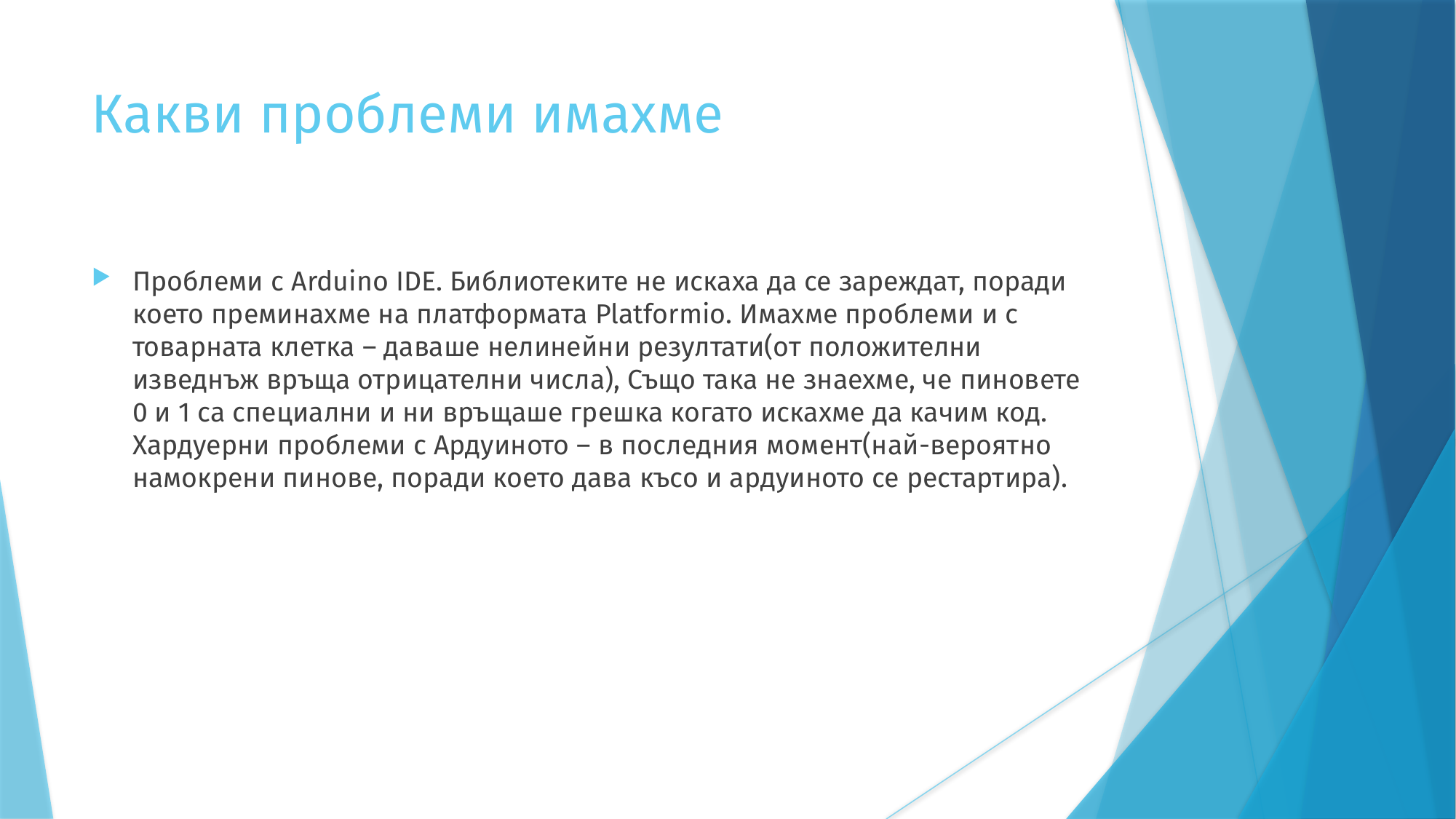

Какви проблеми имахме
Проблеми с Arduino IDE. Библиотеките не искаха да се зареждат, поради което преминахме на платформата Platformio. Имахме проблеми и с товарната клетка – даваше нелинейни резултати(от положителни изведнъж връща отрицателни числа), Също така не знаехме, че пиновете 0 и 1 са специални и ни връщаше грешка когато искахме да качим код. Хардуерни проблеми с Ардуиното – в последния момент(най-вероятно намокрени пинове, поради което дава късо и ардуиното се рестартира).